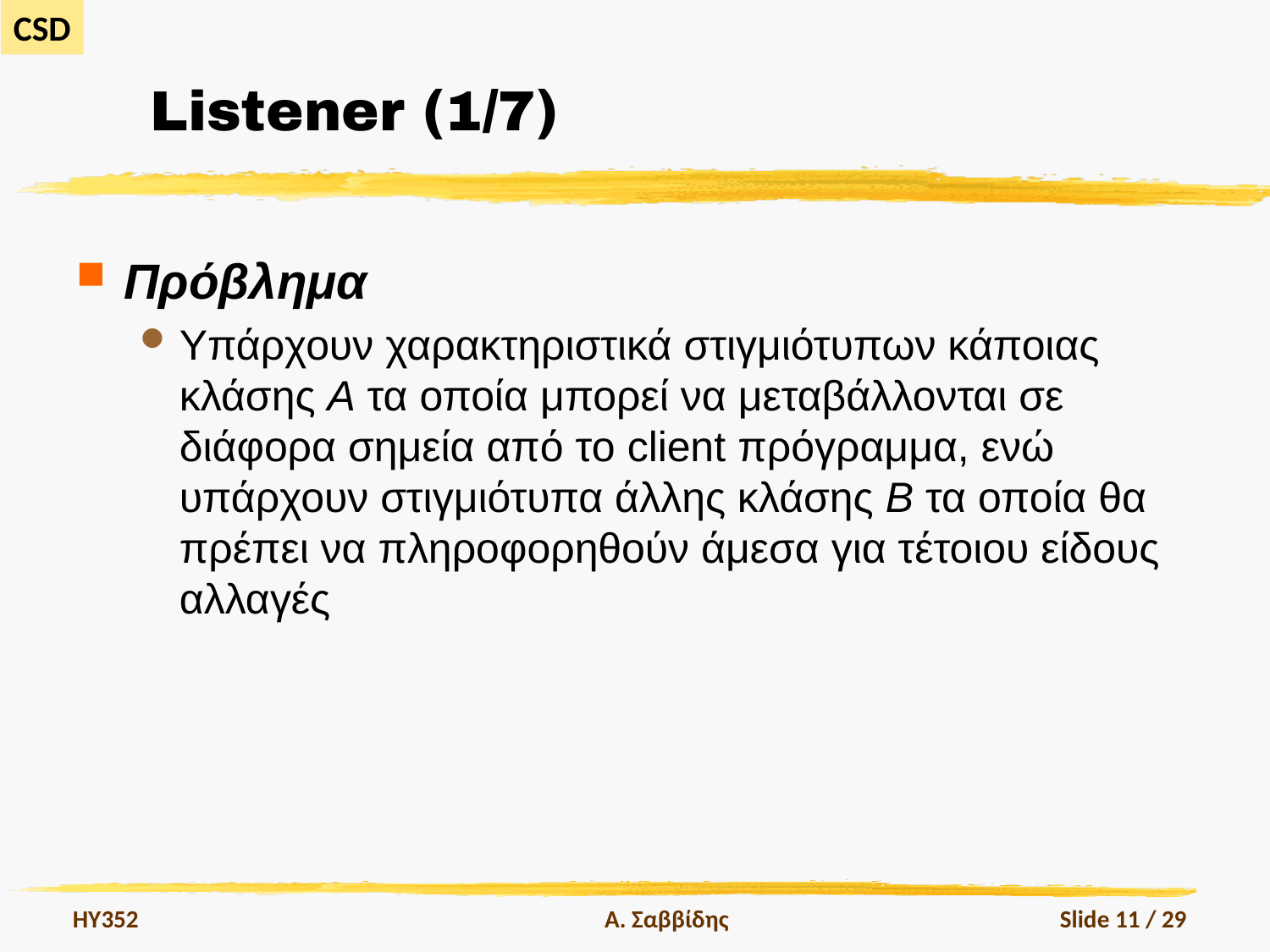

# Listener (1/7)
Πρόβλημα
Υπάρχουν χαρακτηριστικά στιγμιότυπων κάποιας κλάσης Α τα οποία μπορεί να μεταβάλλονται σε διάφορα σημεία από το client πρόγραμμα, ενώ υπάρχουν στιγμιότυπα άλλης κλάσης Β τα οποία θα πρέπει να πληροφορηθούν άμεσα για τέτοιου είδους αλλαγές
HY352
Α. Σαββίδης
Slide 11 / 29